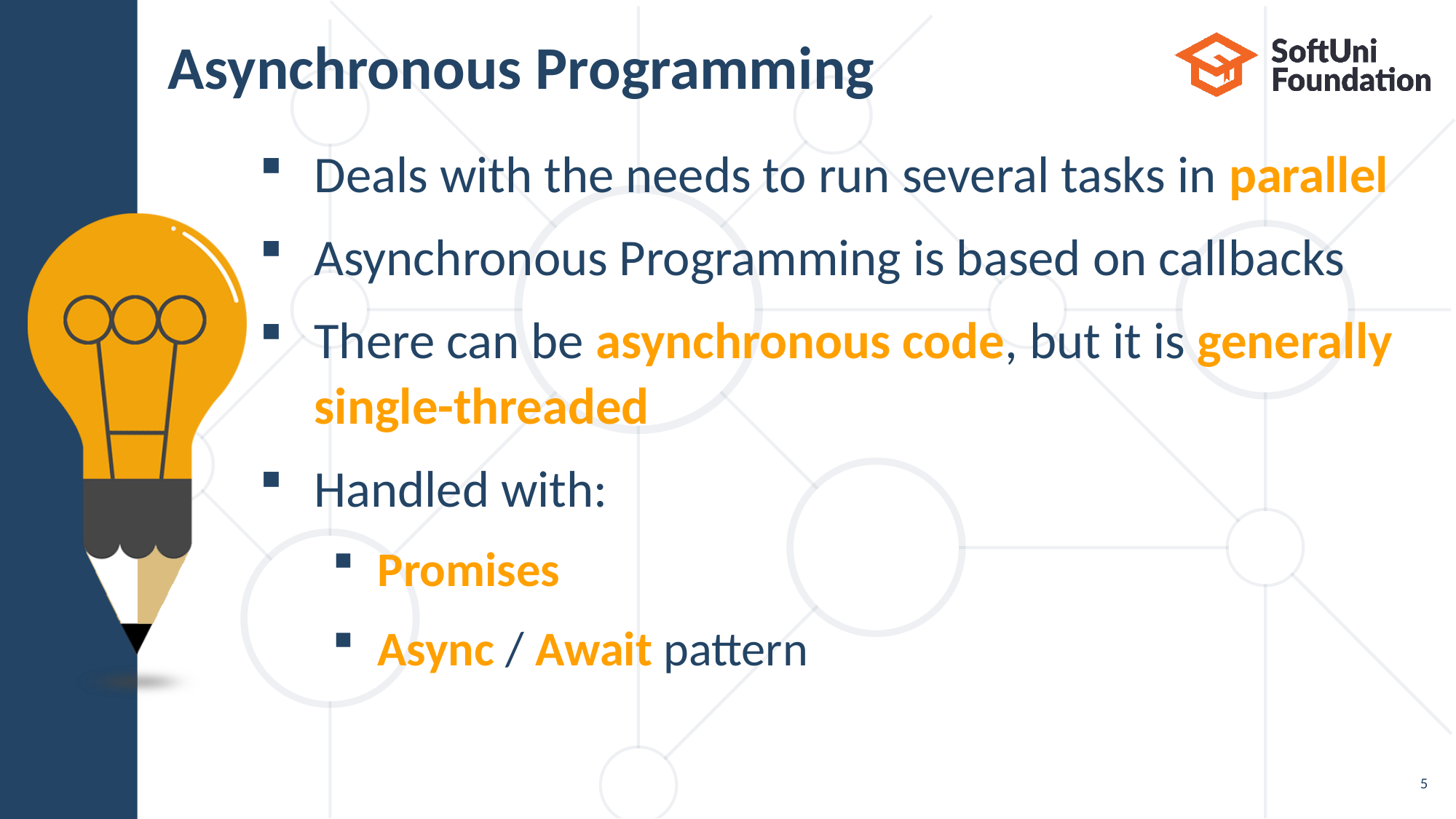

# Asynchronous Programming
Deals with the needs to run several tasks in parallel
Asynchronous Programming is based on callbacks
There can be asynchronous code, but it is generally
single-threaded
Handled with:
Promises
Async / Await pattern
5